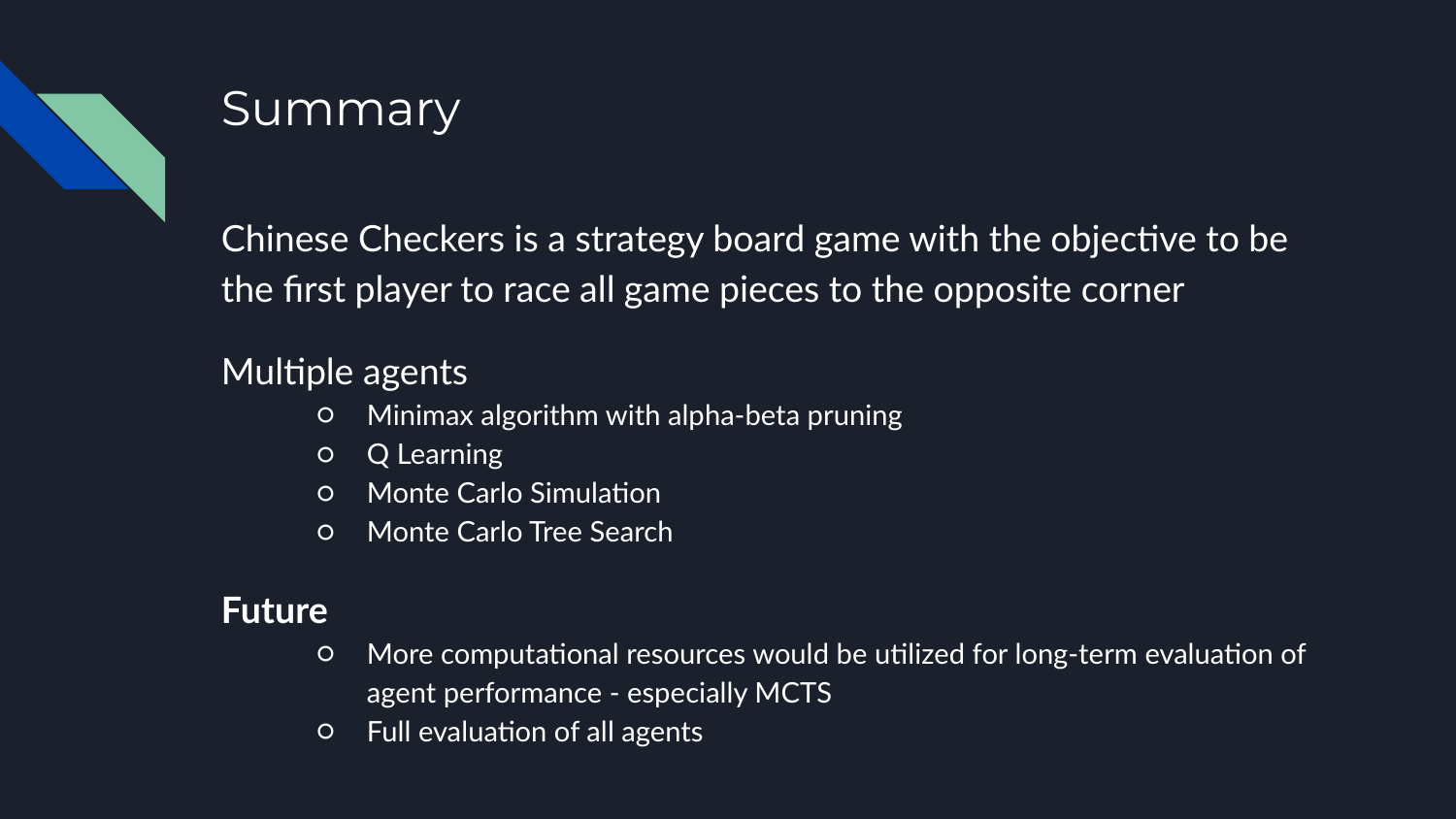

# Summary
Chinese Checkers is a strategy board game with the objective to be the first player to race all game pieces to the opposite corner
Multiple agents
Minimax algorithm with alpha-beta pruning
Q Learning
Monte Carlo Simulation
Monte Carlo Tree Search
Future
More computational resources would be utilized for long-term evaluation of agent performance - especially MCTS
Full evaluation of all agents